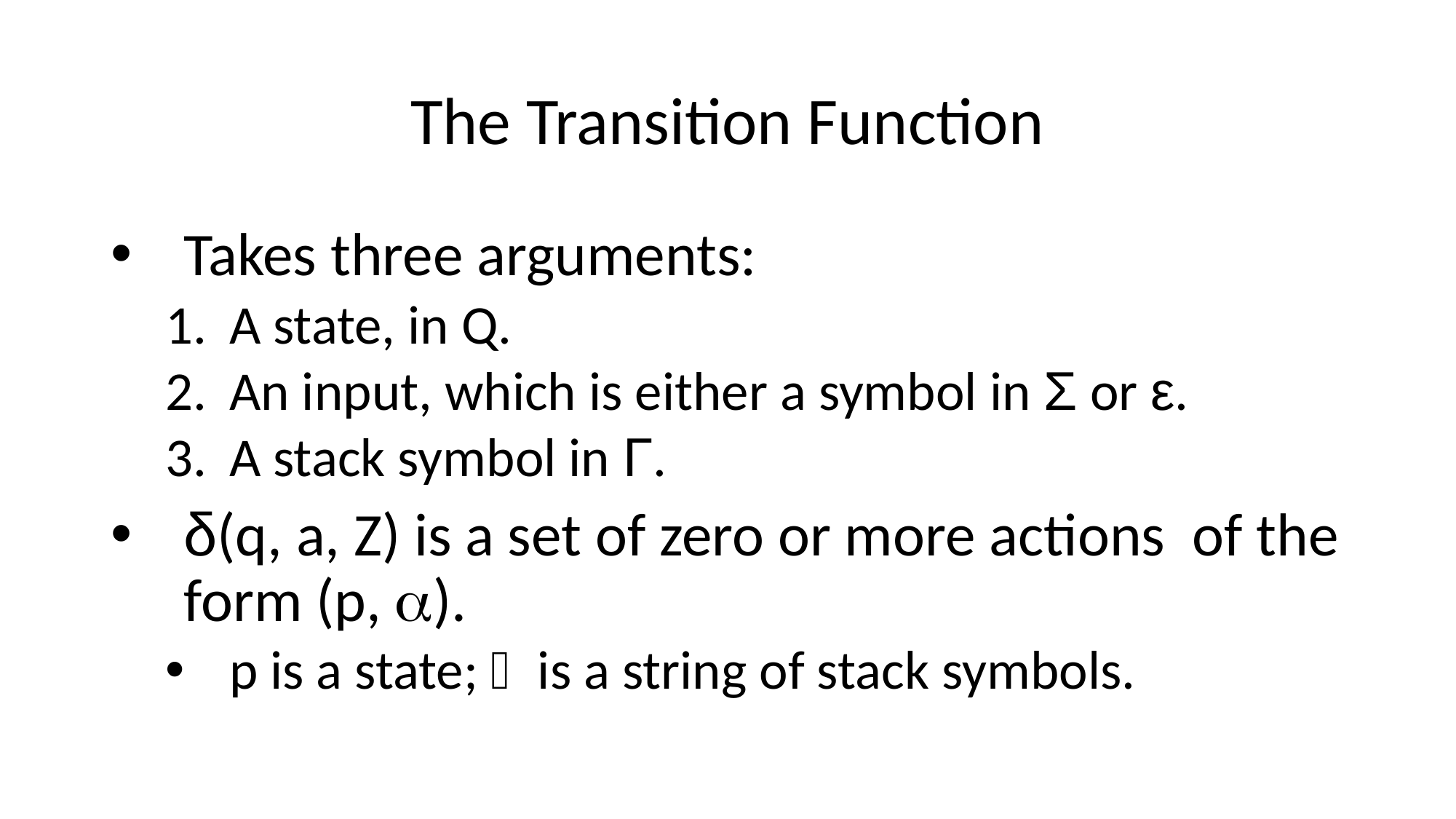

# The Transition Function
Takes three arguments:
A state, in Q.
An input, which is either a symbol in Σ or ε.
A stack symbol in Γ.
δ(q, a, Z) is a set of zero or more actions  of the form (p, α).
p is a state; α is a string of stack symbols.